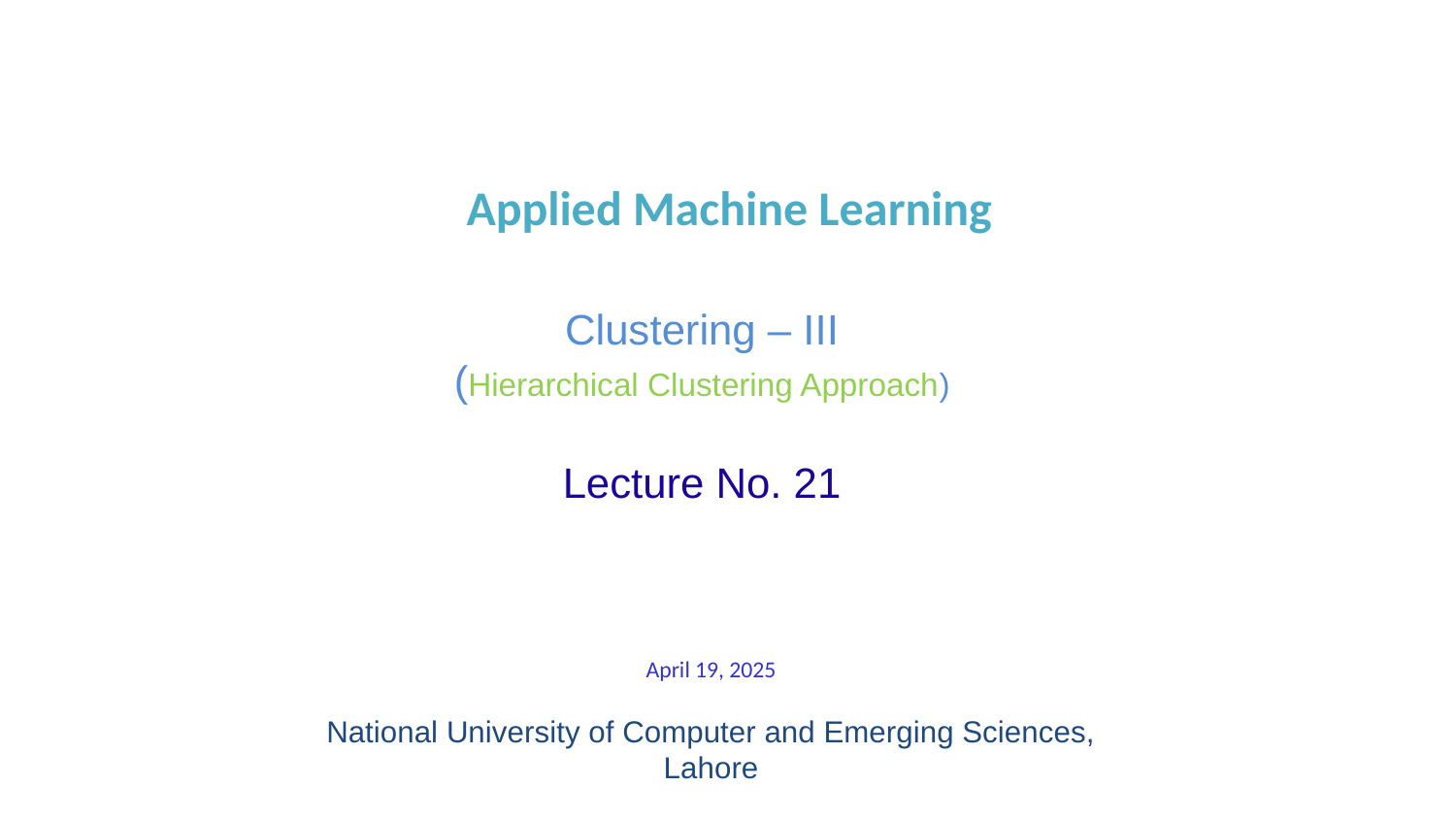

# Applied Machine Learning

Clustering – III
(Hierarchical Clustering Approach)

Lecture No. 21

April 19, 2025
National University of Computer and Emerging Sciences, Lahore
1